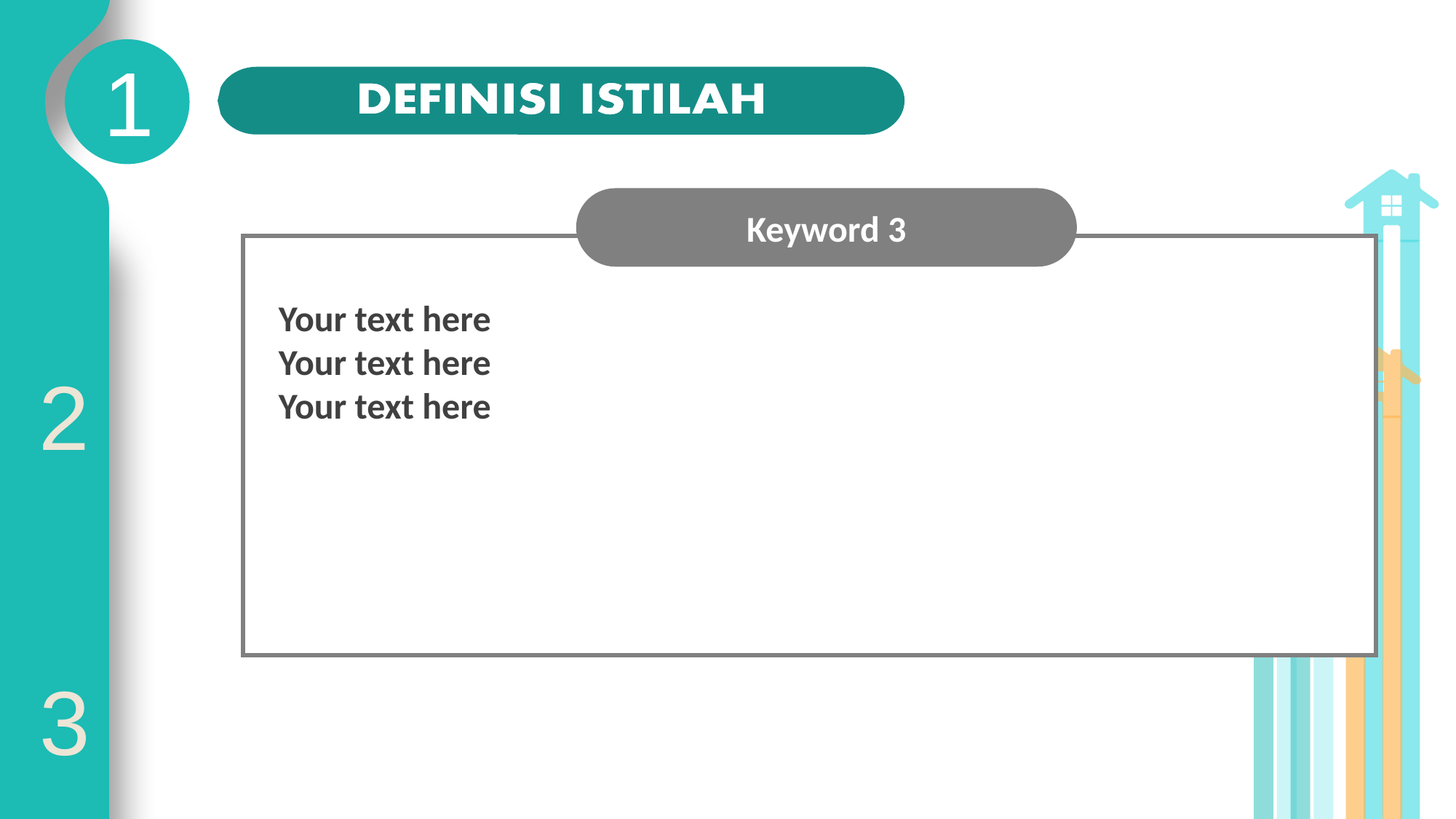

1

Keyword 3

Your text here
Your text here
Your text here

2
2

3
3